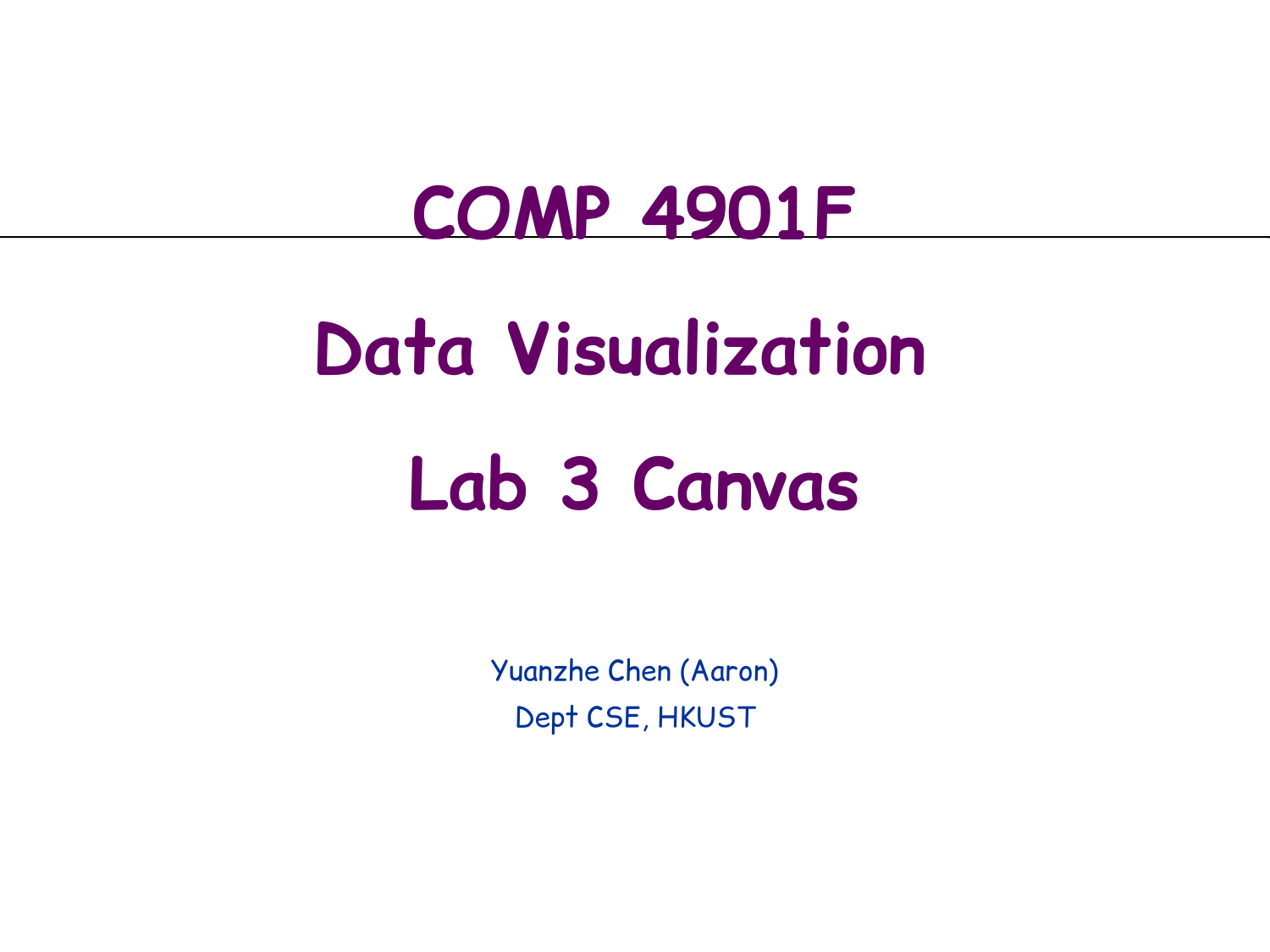

# COMP 4901F Data Visualization Lab 3 Canvas
Yuanzhe Chen (Aaron)
Dept CSE, HKUST